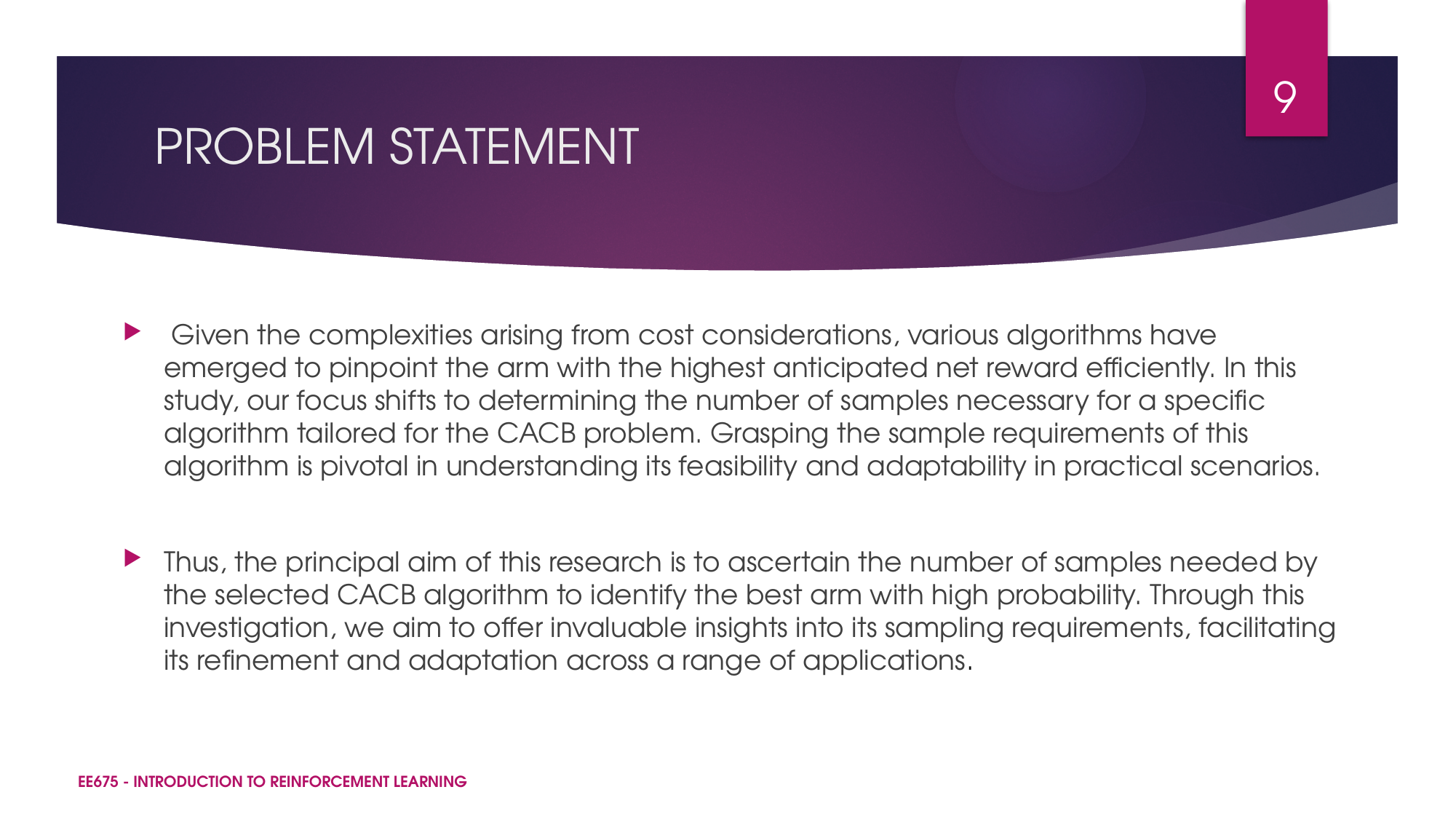

9
# PROBLEM STATEMENT
 Given the complexities arising from cost considerations, various algorithms have emerged to pinpoint the arm with the highest anticipated net reward efficiently. In this study, our focus shifts to determining the number of samples necessary for a specific algorithm tailored for the CACB problem. Grasping the sample requirements of this algorithm is pivotal in understanding its feasibility and adaptability in practical scenarios.

Thus, the principal aim of this research is to ascertain the number of samples needed by the selected CACB algorithm to identify the best arm with high probability. Through this investigation, we aim to offer invaluable insights into its sampling requirements, facilitating its refinement and adaptation across a range of applications.

EE675 - INTRODUCTION TO REINFORCEMENT LEARNING